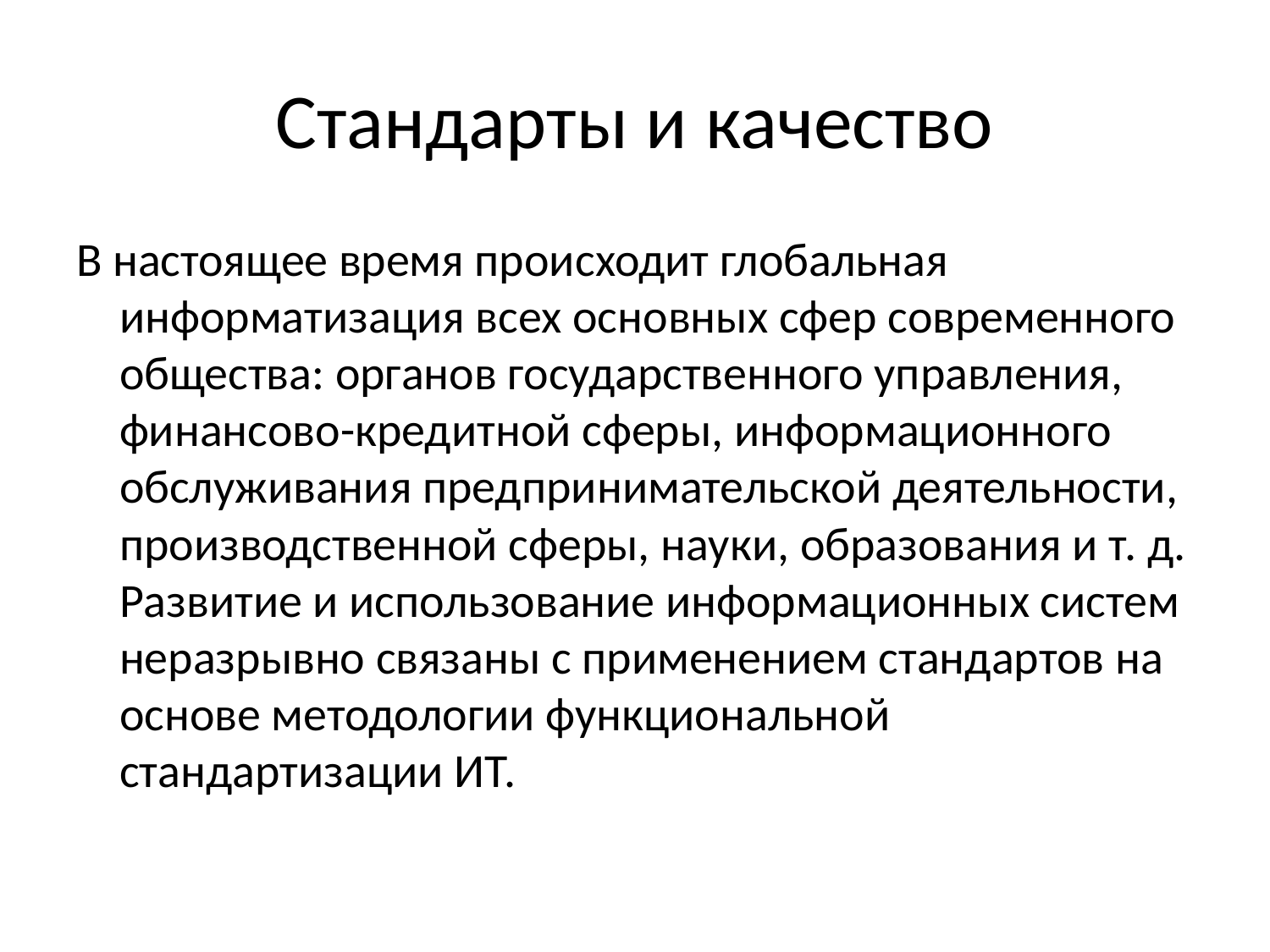

# Стандарты и качество
В настоящее время происходит глобальная информатизация всех основных сфер современного общества: органов государственного управления, финансово-кредитной сферы, информационного обслуживания предпринимательской деятельности, производственной сферы, науки, образования и т. д. Развитие и использование информационных систем неразрывно связаны с применением стандартов на основе методологии функциональной стандартизации ИТ.